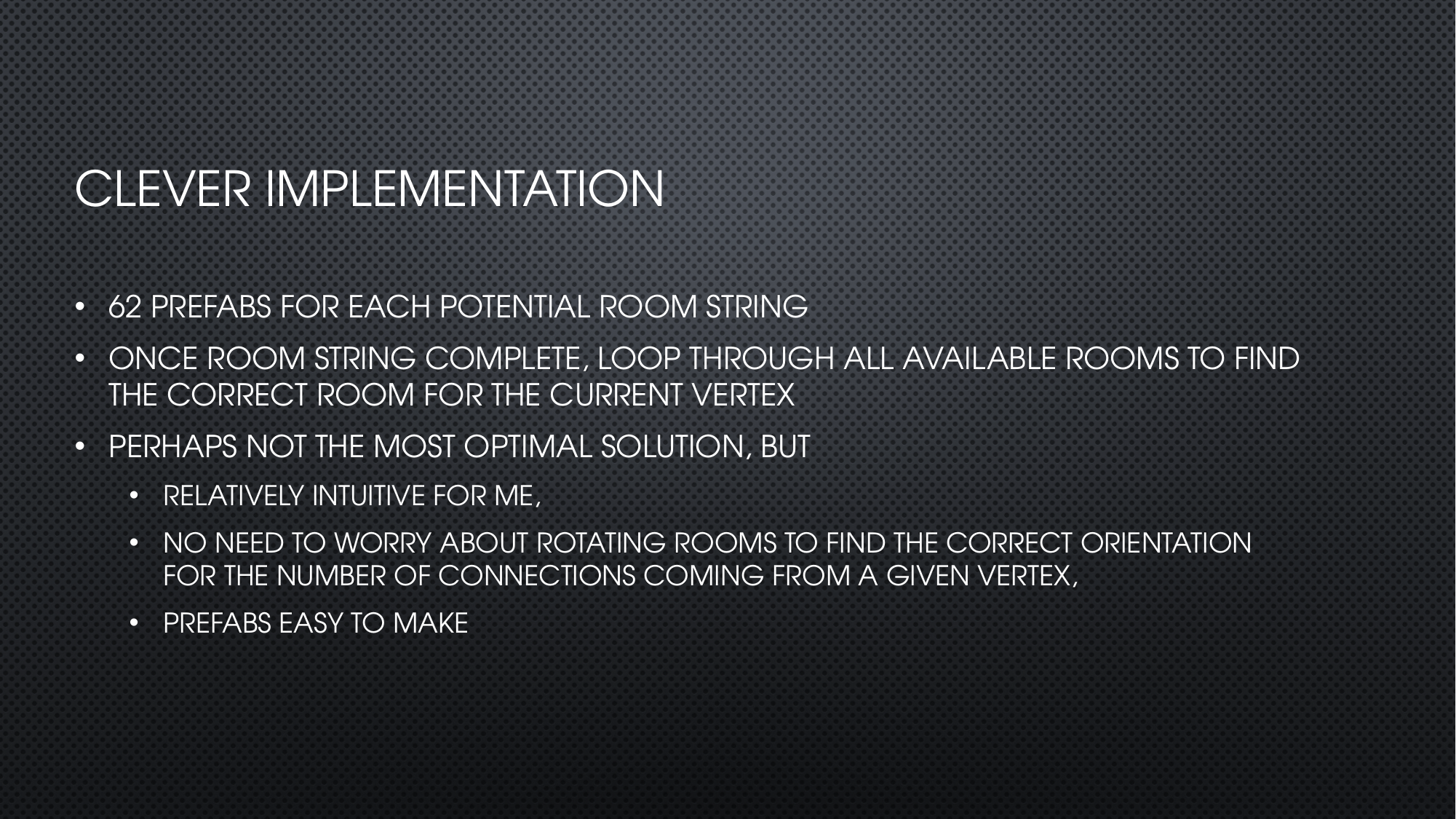

# Clever Implementation
62 prefabs for each potential room string
Once room string complete, loop through all available rooms to find the correct room for the current vertex
Perhaps not the most optimal solution, but
Relatively intuitive for me,
No need to worry about rotating rooms to find the correct orientation for the number of connections coming from a given vertex,
Prefabs easy to make